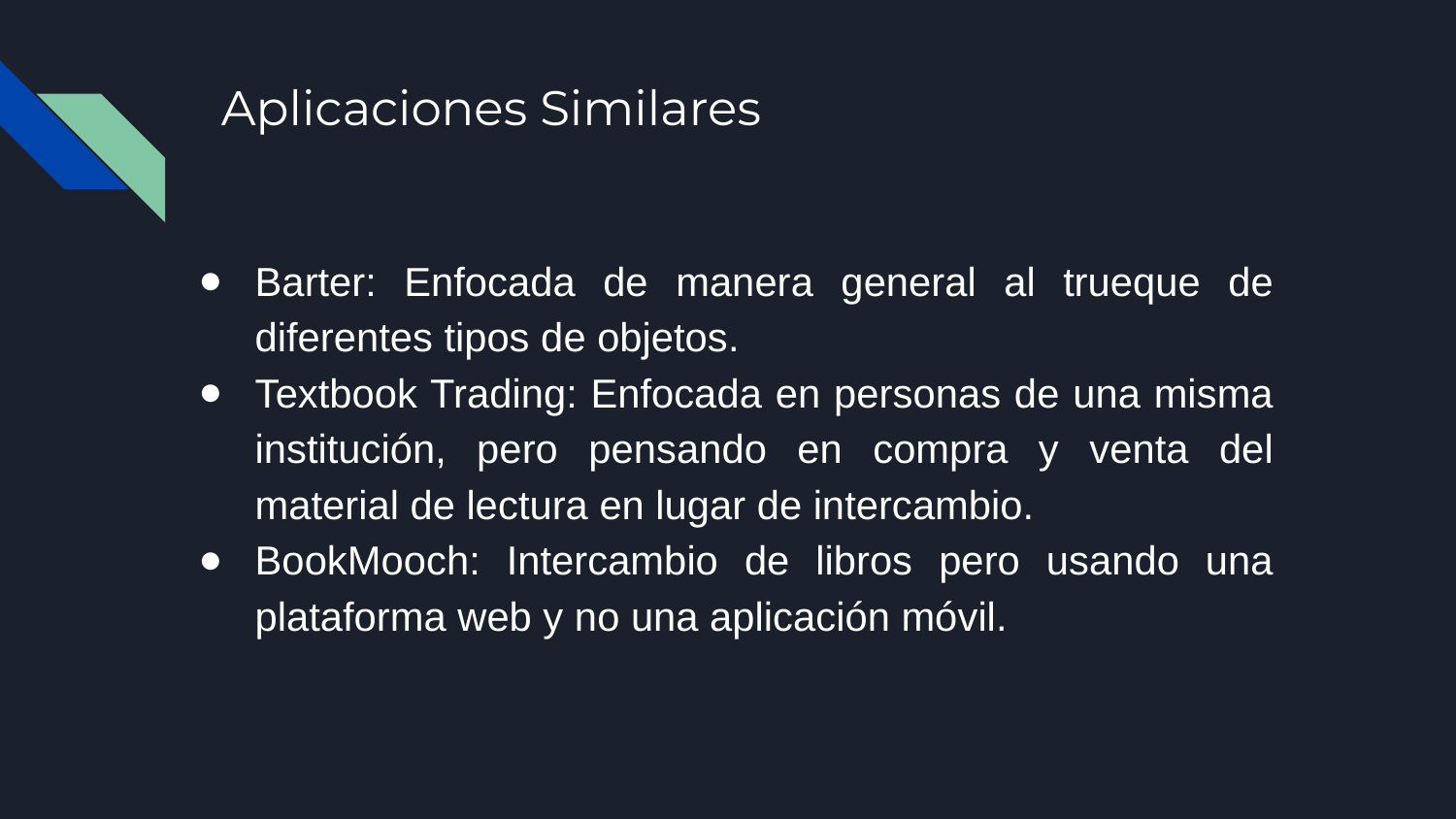

# Aplicaciones Similares
Barter: Enfocada de manera general al trueque de diferentes tipos de objetos.
Textbook Trading: Enfocada en personas de una misma institución, pero pensando en compra y venta del material de lectura en lugar de intercambio.
BookMooch: Intercambio de libros pero usando una plataforma web y no una aplicación móvil.